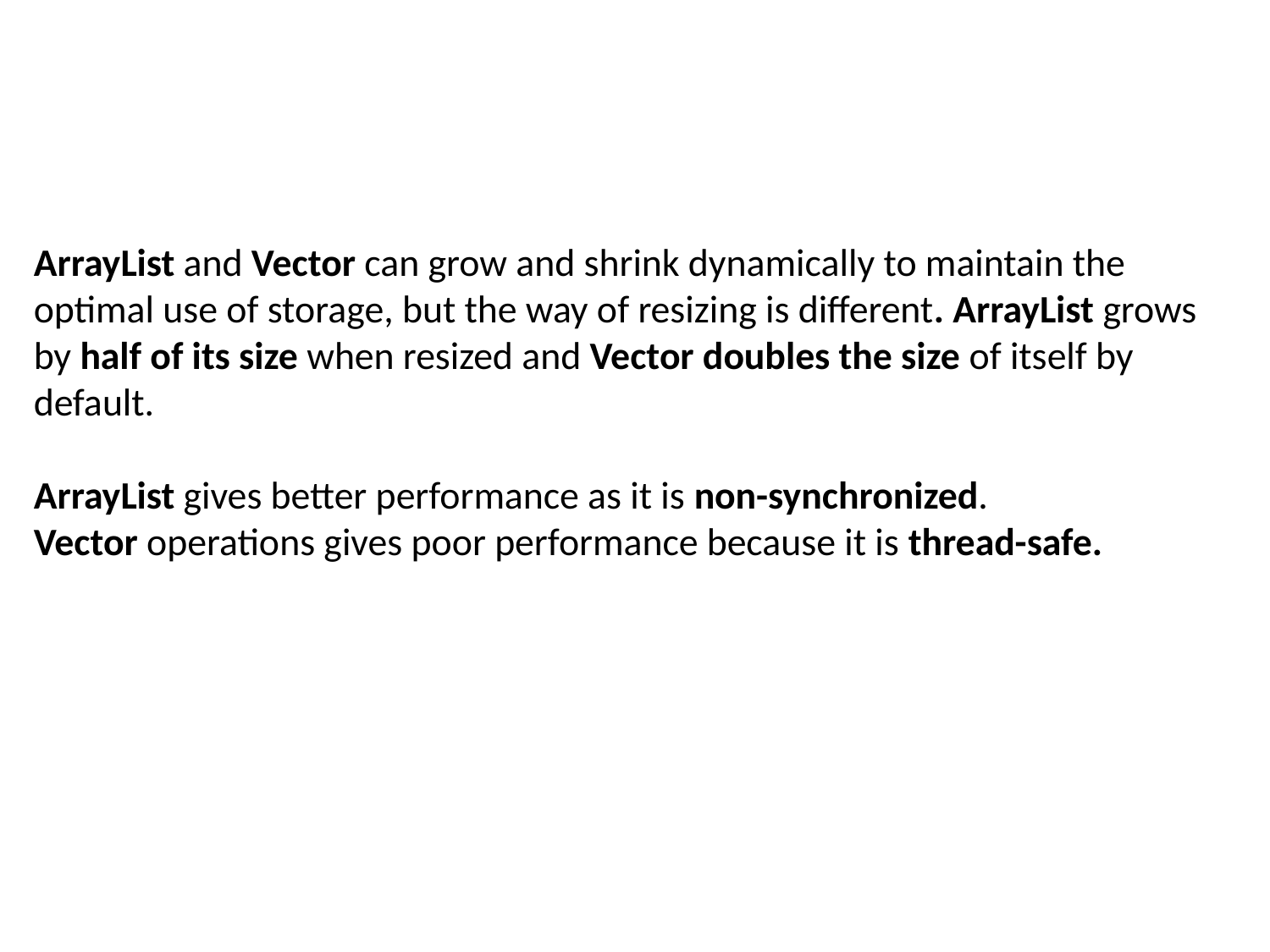

ArrayList and Vector can grow and shrink dynamically to maintain the optimal use of storage, but the way of resizing is different. ArrayList grows by half of its size when resized and Vector doubles the size of itself by default.

ArrayList gives better performance as it is non-synchronized.
Vector operations gives poor performance because it is thread-safe.